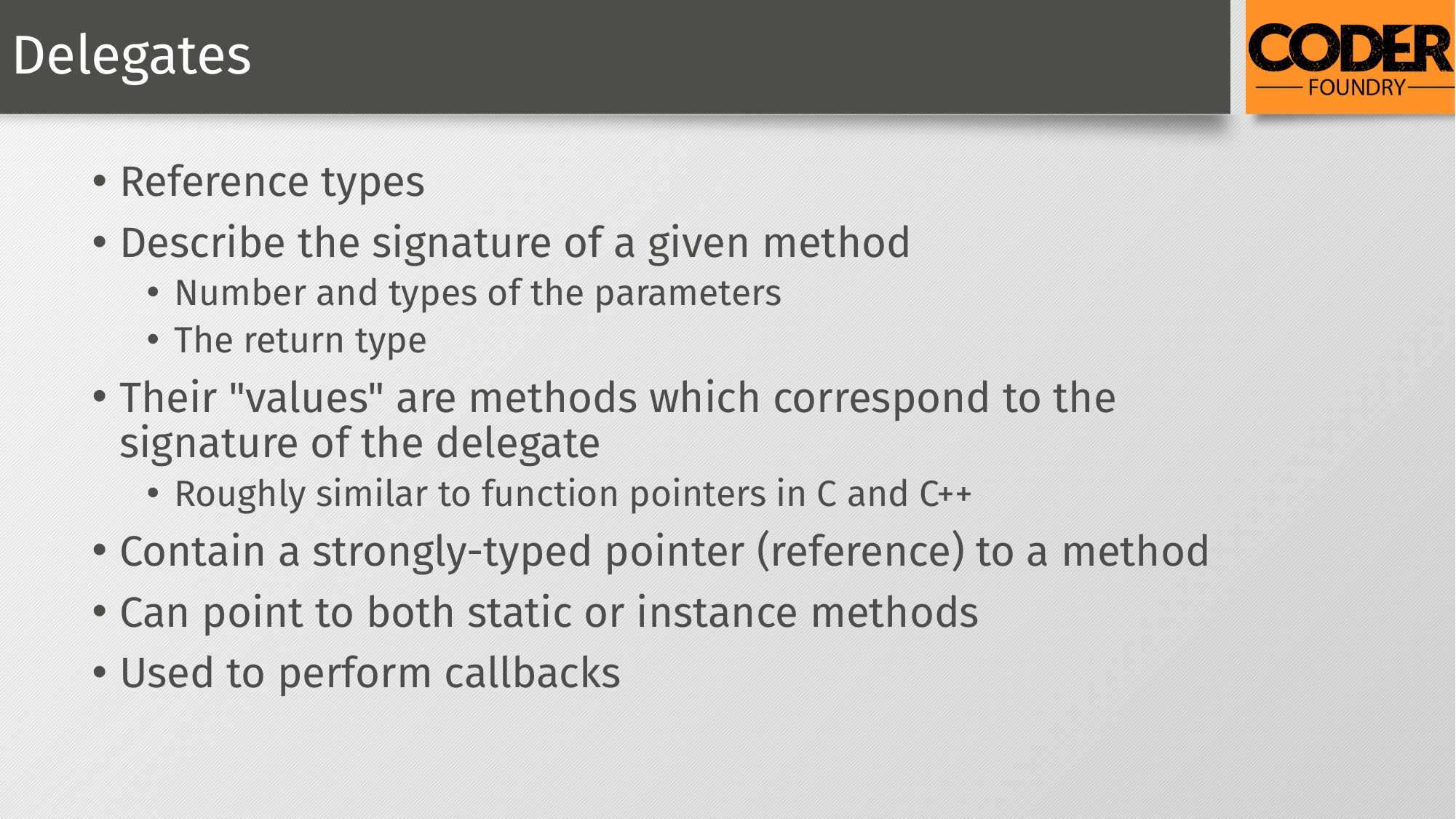

# Delegates
Reference types
Describe the signature of a given method
Number and types of the parameters
The return type
Their "values" are methods which correspond to the signature of the delegate
Roughly similar to function pointers in C and C++
Contain a strongly-typed pointer (reference) to a method
Can point to both static or instance methods
Used to perform callbacks